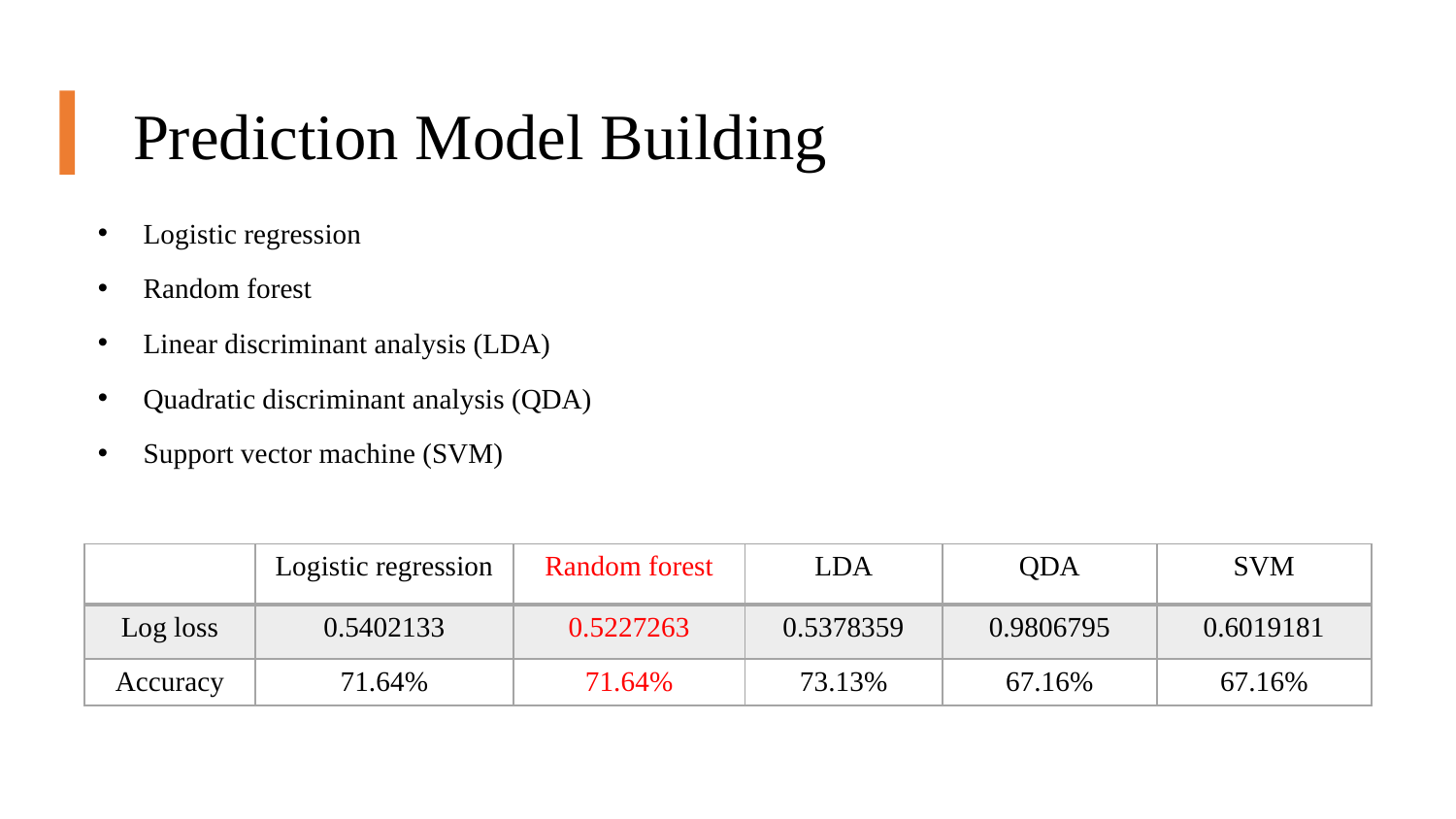

# Prediction Model Building

Logistic regression
Random forest
Linear discriminant analysis (LDA)
Quadratic discriminant analysis (QDA)
Support vector machine (SVM)

|  | Logistic regression | Random forest | LDA | QDA | SVM |
| --- | --- | --- | --- | --- | --- |
| Log loss | 0.5402133 | 0.5227263 | 0.5378359 | 0.9806795 | 0.6019181 |
| Accuracy | 71.64% | 71.64% | 73.13% | 67.16% | 67.16% |